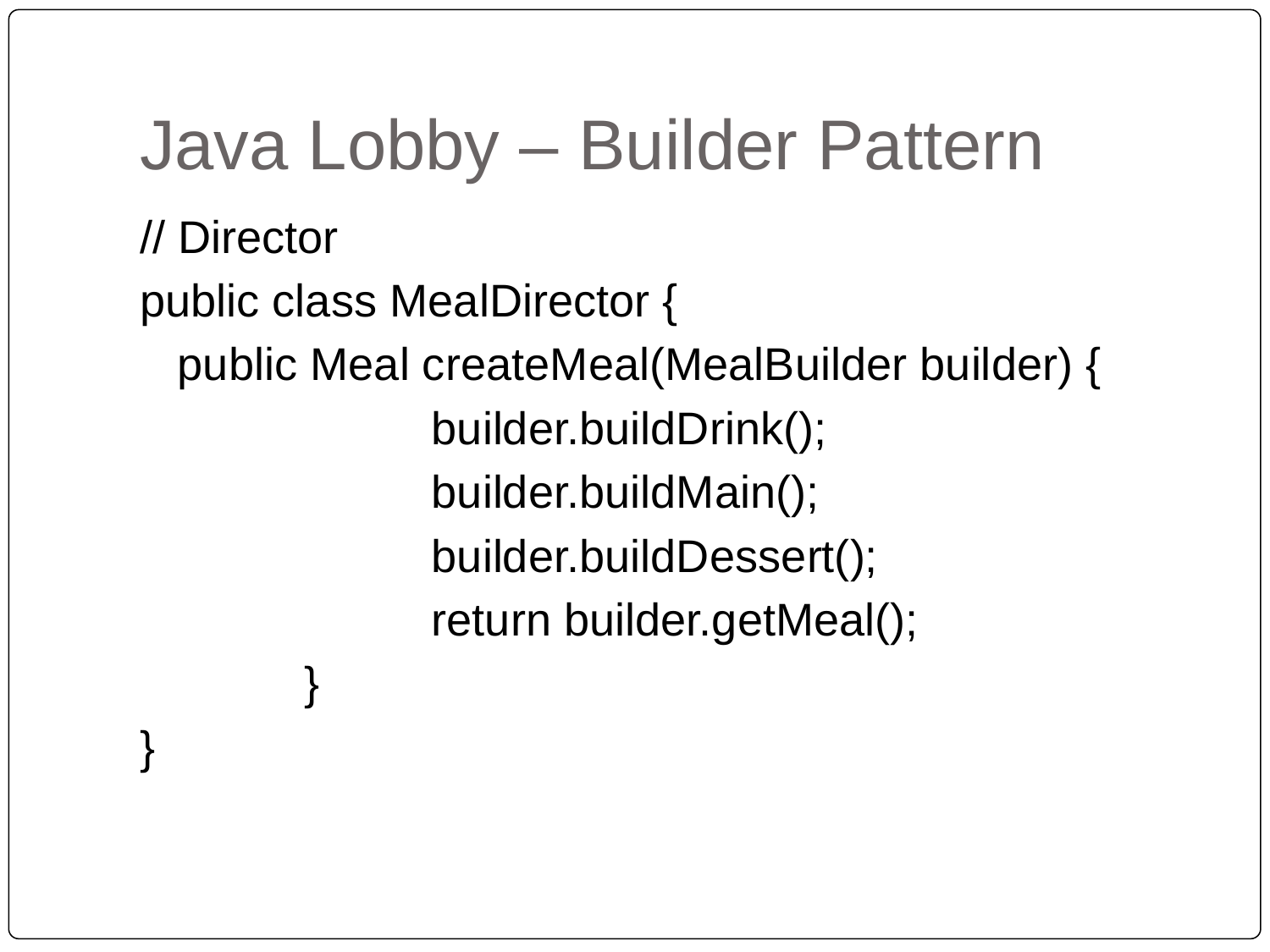

# Java Lobby – Builder Pattern
// Director
public class MealDirector {
	public Meal createMeal(MealBuilder builder) {
    		builder.buildDrink();
			builder.buildMain();
			builder.buildDessert();
			return builder.getMeal();
		}
}